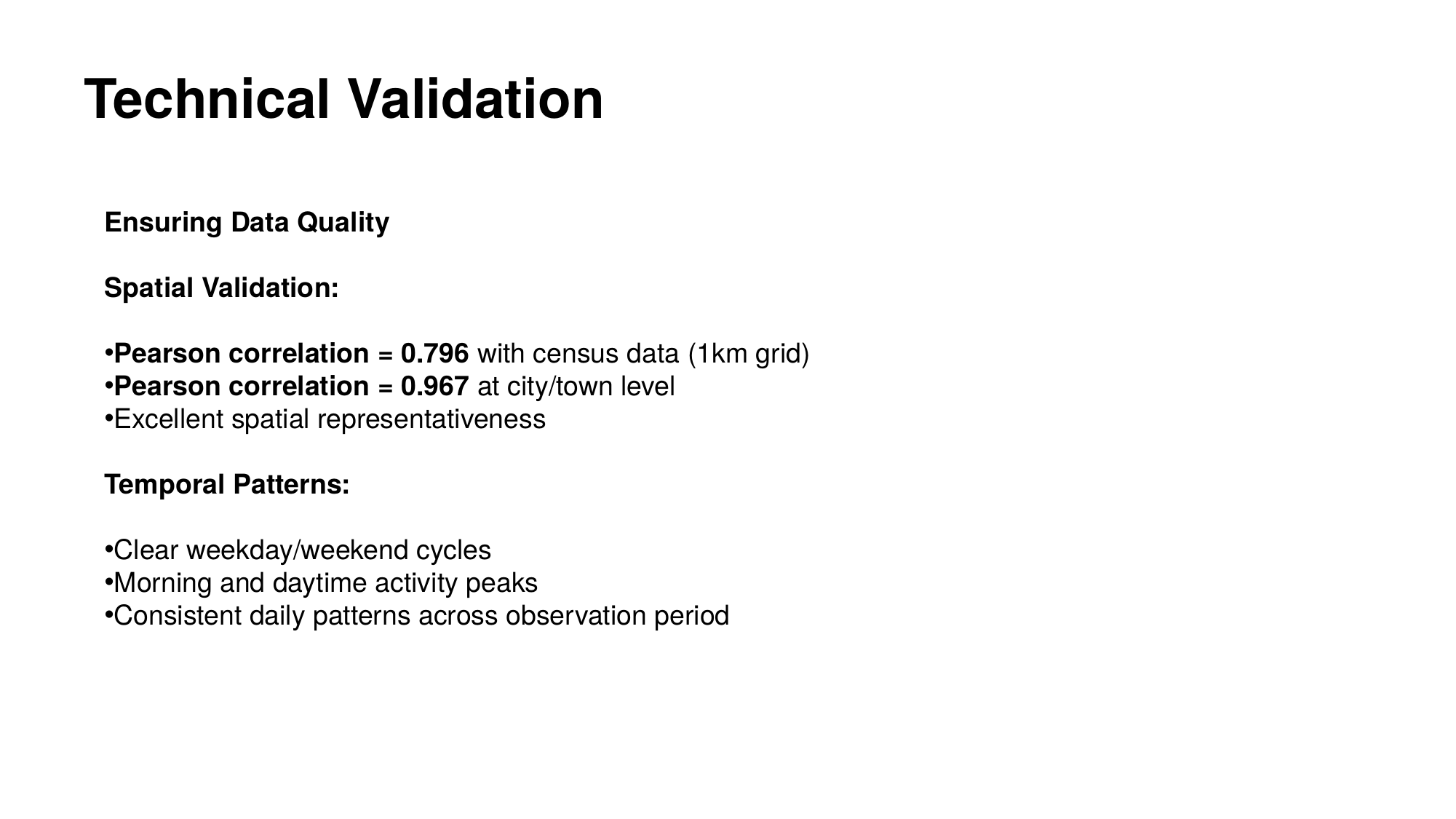

# Technical Validation
Ensuring Data Quality

Spatial Validation:

Pearson correlation = 0.796 with census data (1km grid)
Pearson correlation = 0.967 at city/town level
Excellent spatial representativeness

Temporal Patterns:

Clear weekday/weekend cycles
Morning and daytime activity peaks
Consistent daily patterns across observation period